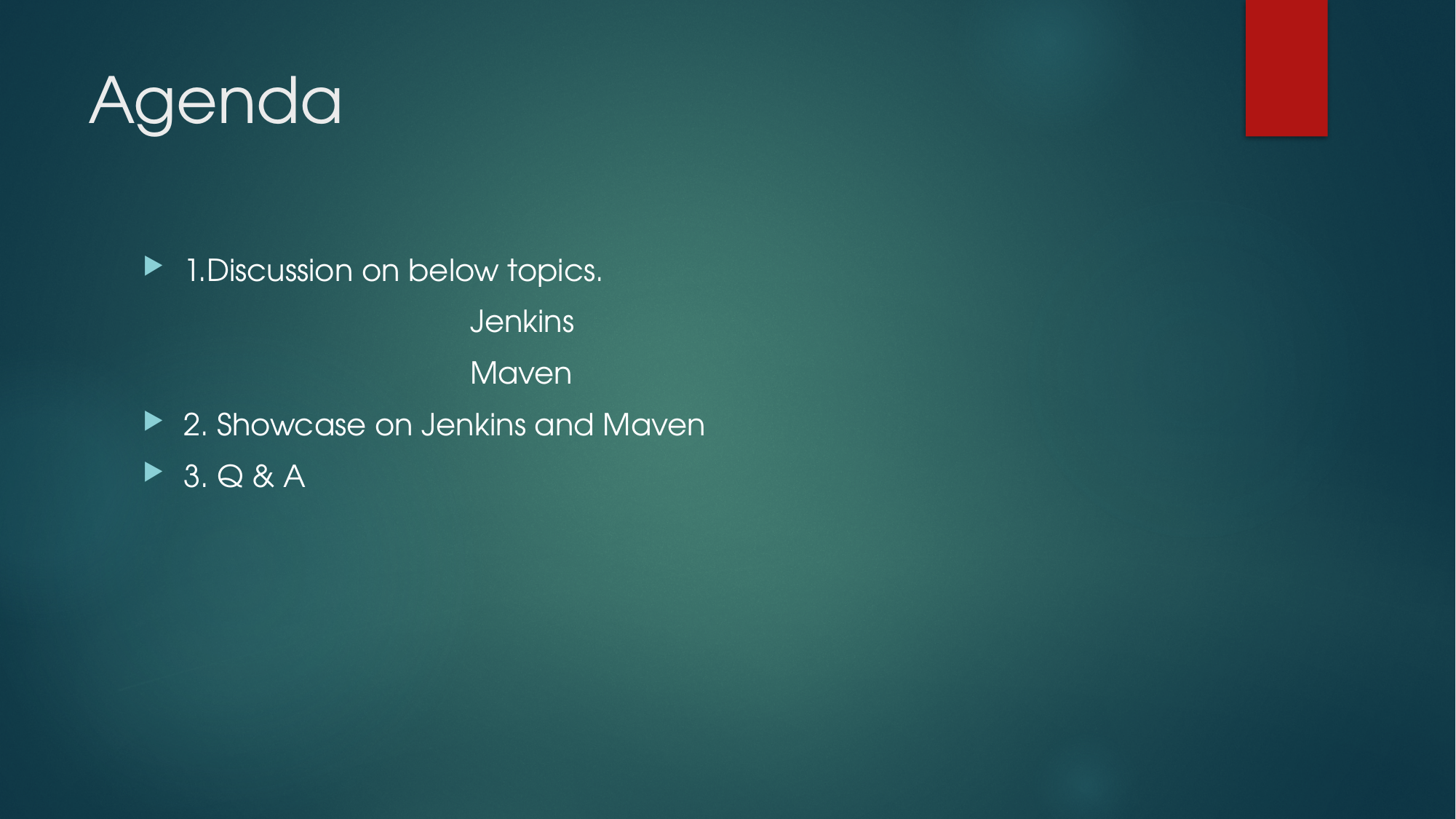

# Agenda
1.Discussion on below topics.
 			Jenkins
 			Maven
2. Showcase on Jenkins and Maven
3. Q & A